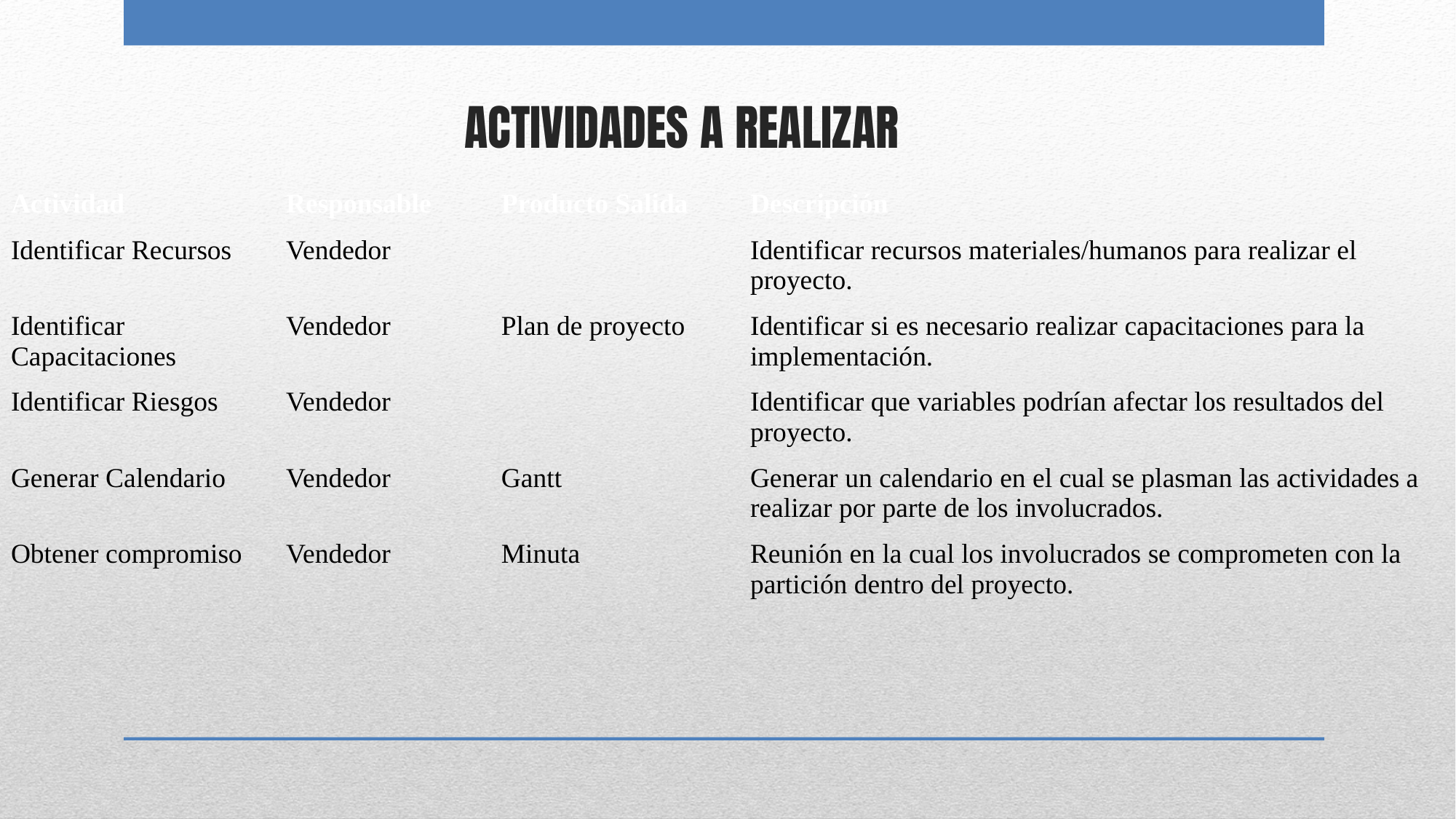

Actividades a Realizar
| Actividad | Responsable | Producto Salida | Descripción |
| --- | --- | --- | --- |
| Identificar Recursos | Vendedor |  | Identificar recursos materiales/humanos para realizar el proyecto. |
| Identificar Capacitaciones | Vendedor | Plan de proyecto | Identificar si es necesario realizar capacitaciones para la implementación. |
| Identificar Riesgos | Vendedor |  | Identificar que variables podrían afectar los resultados del proyecto. |
| Generar Calendario | Vendedor | Gantt | Generar un calendario en el cual se plasman las actividades a realizar por parte de los involucrados. |
| Obtener compromiso | Vendedor | Minuta | Reunión en la cual los involucrados se comprometen con la partición dentro del proyecto. |